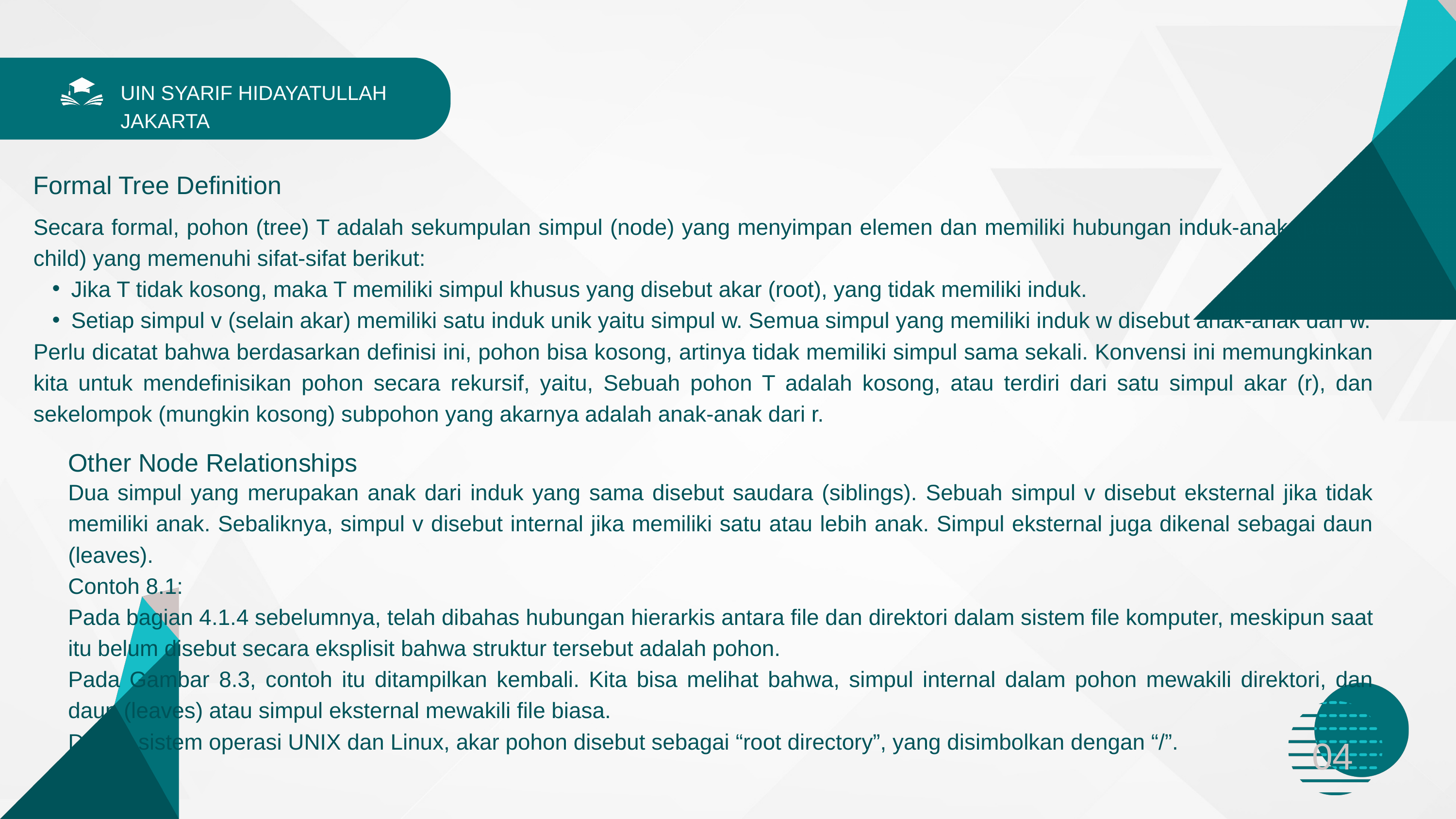

UIN SYARIF HIDAYATULLAH JAKARTA

Formal Tree Definition
Secara formal, pohon (tree) T adalah sekumpulan simpul (node) yang menyimpan elemen dan memiliki hubungan induk-anak (parent-child) yang memenuhi sifat-sifat berikut:
Jika T tidak kosong, maka T memiliki simpul khusus yang disebut akar (root), yang tidak memiliki induk.
Setiap simpul v (selain akar) memiliki satu induk unik yaitu simpul w. Semua simpul yang memiliki induk w disebut anak-anak dari w.
Perlu dicatat bahwa berdasarkan definisi ini, pohon bisa kosong, artinya tidak memiliki simpul sama sekali. Konvensi ini memungkinkan kita untuk mendefinisikan pohon secara rekursif, yaitu, Sebuah pohon T adalah kosong, atau terdiri dari satu simpul akar (r), dan sekelompok (mungkin kosong) subpohon yang akarnya adalah anak-anak dari r.
Other Node Relationships
Dua simpul yang merupakan anak dari induk yang sama disebut saudara (siblings). Sebuah simpul v disebut eksternal jika tidak memiliki anak. Sebaliknya, simpul v disebut internal jika memiliki satu atau lebih anak. Simpul eksternal juga dikenal sebagai daun (leaves).
Contoh 8.1:
Pada bagian 4.1.4 sebelumnya, telah dibahas hubungan hierarkis antara file dan direktori dalam sistem file komputer, meskipun saat itu belum disebut secara eksplisit bahwa struktur tersebut adalah pohon.
Pada Gambar 8.3, contoh itu ditampilkan kembali. Kita bisa melihat bahwa, simpul internal dalam pohon mewakili direktori, dan daun (leaves) atau simpul eksternal mewakili file biasa.
Dalam sistem operasi UNIX dan Linux, akar pohon disebut sebagai “root directory”, yang disimbolkan dengan “/”.

04